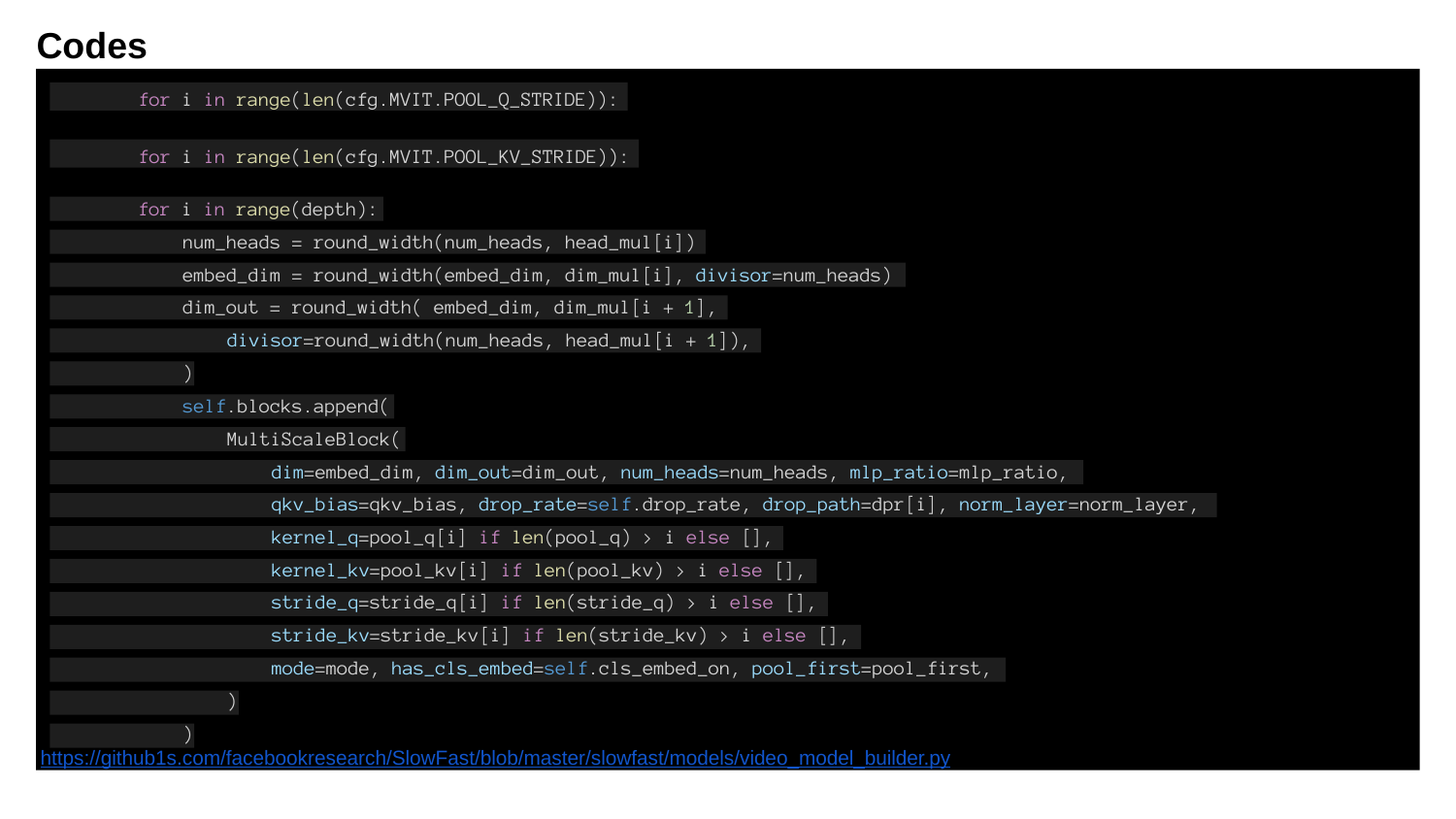

# Codes

for i in range(len(cfg.MVIT.POOL_Q_STRIDE)):
for i in range(len(cfg.MVIT.POOL_KV_STRIDE)):
for i in range(depth):
num_heads = round_width(num_heads, head_mul[i])
embed_dim = round_width(embed_dim, dim_mul[i], divisor=num_heads)  dim_out = round_width( embed_dim, dim_mul[i + 1],
divisor=round_width(num_heads, head_mul[i + 1]),
)
self.blocks.append(  MultiScaleBlock(
dim=embed_dim, dim_out=dim_out, num_heads=num_heads, mlp_ratio=mlp_ratio,  qkv_bias=qkv_bias, drop_rate=self.drop_rate, drop_path=dpr[i], norm_layer=norm_layer,  kernel_q=pool_q[i] if len(pool_q) > i else [],
kernel_kv=pool_kv[i] if len(pool_kv) > i else [],  stride_q=stride_q[i] if len(stride_q) > i else [],  stride_kv=stride_kv[i] if len(stride_kv) > i else [],
mode=mode, has_cls_embed=self.cls_embed_on, pool_first=pool_first,
)
)
https://github1s.com/facebookresearch/SlowFast/blob/master/slowfast/models/video_model_builder.py